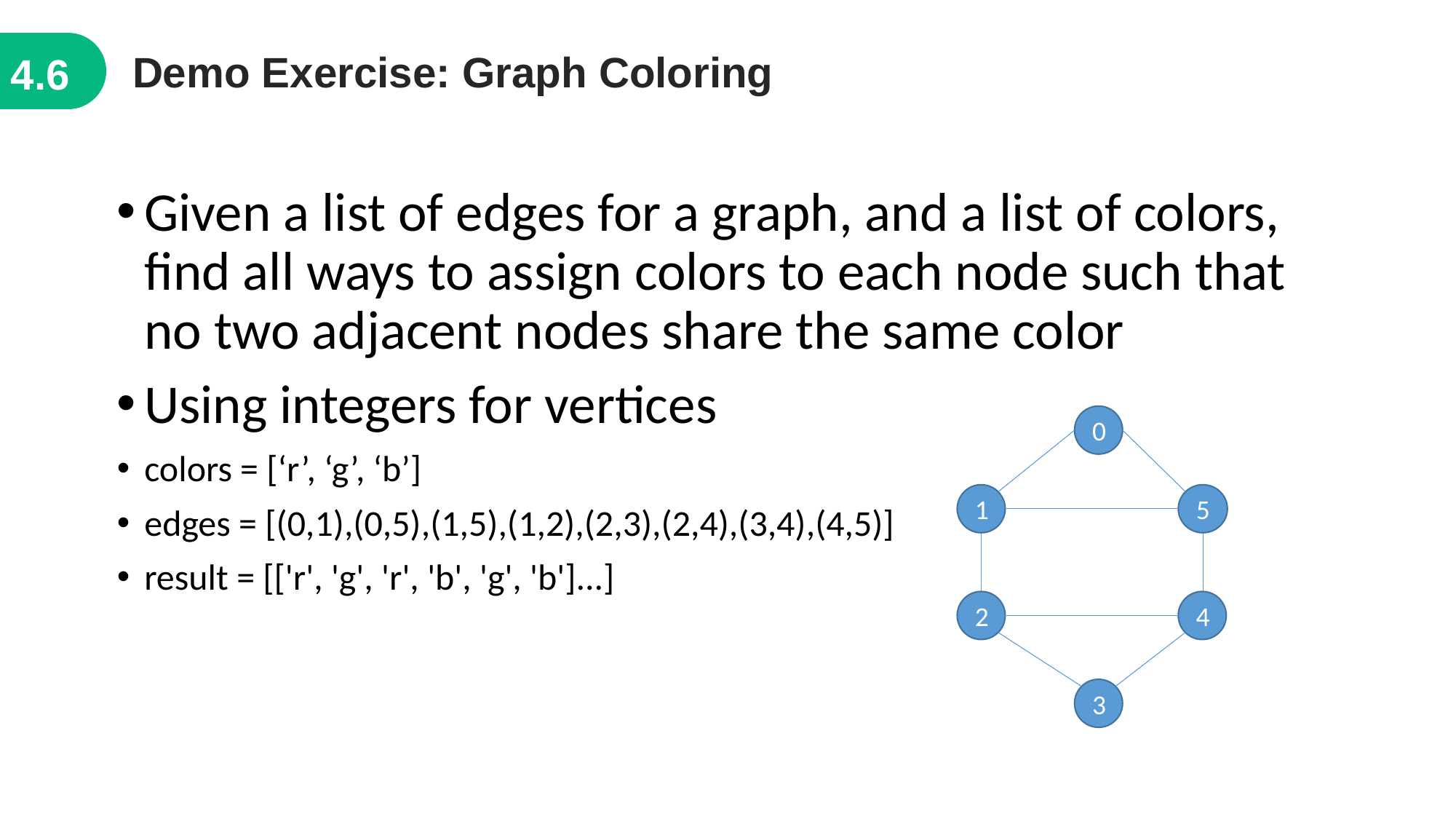

Demo Exercise: Graph Coloring
4.6
Given a list of edges for a graph, and a list of colors, find all ways to assign colors to each node such that no two adjacent nodes share the same color
Using integers for vertices
colors = [‘r’, ‘g’, ‘b’]
edges = [(0,1),(0,5),(1,5),(1,2),(2,3),(2,4),(3,4),(4,5)]
result = [['r', 'g', 'r', 'b', 'g', 'b']...]
0
1
5
2
4
3